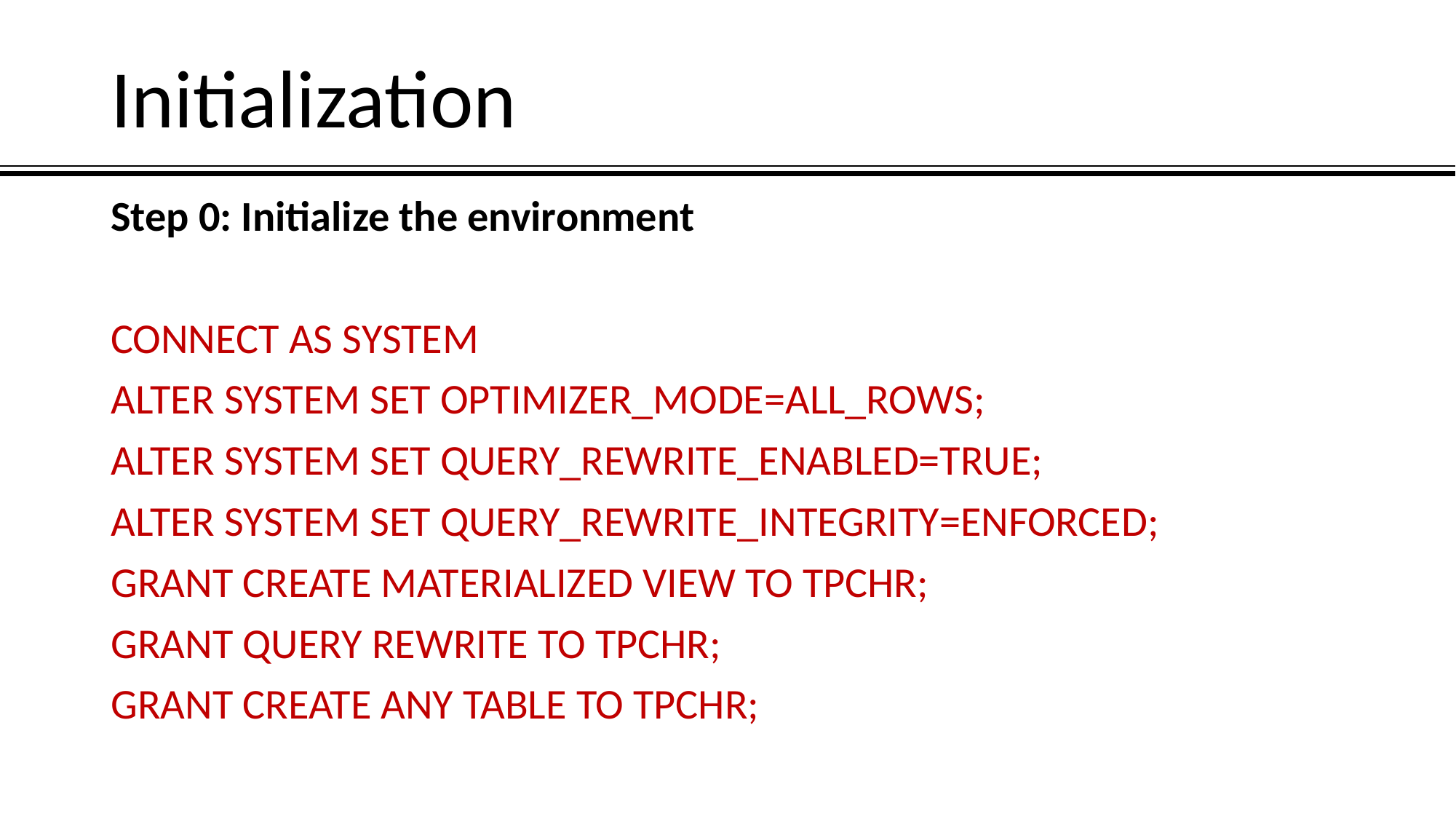

# Initialization
Step 0: Initialize the environment

CONNECT AS SYSTEM
ALTER SYSTEM SET OPTIMIZER_MODE=ALL_ROWS;
ALTER SYSTEM SET QUERY_REWRITE_ENABLED=TRUE;
ALTER SYSTEM SET QUERY_REWRITE_INTEGRITY=ENFORCED;
GRANT CREATE MATERIALIZED VIEW TO TPCHR;
GRANT QUERY REWRITE TO TPCHR;
GRANT CREATE ANY TABLE TO TPCHR;